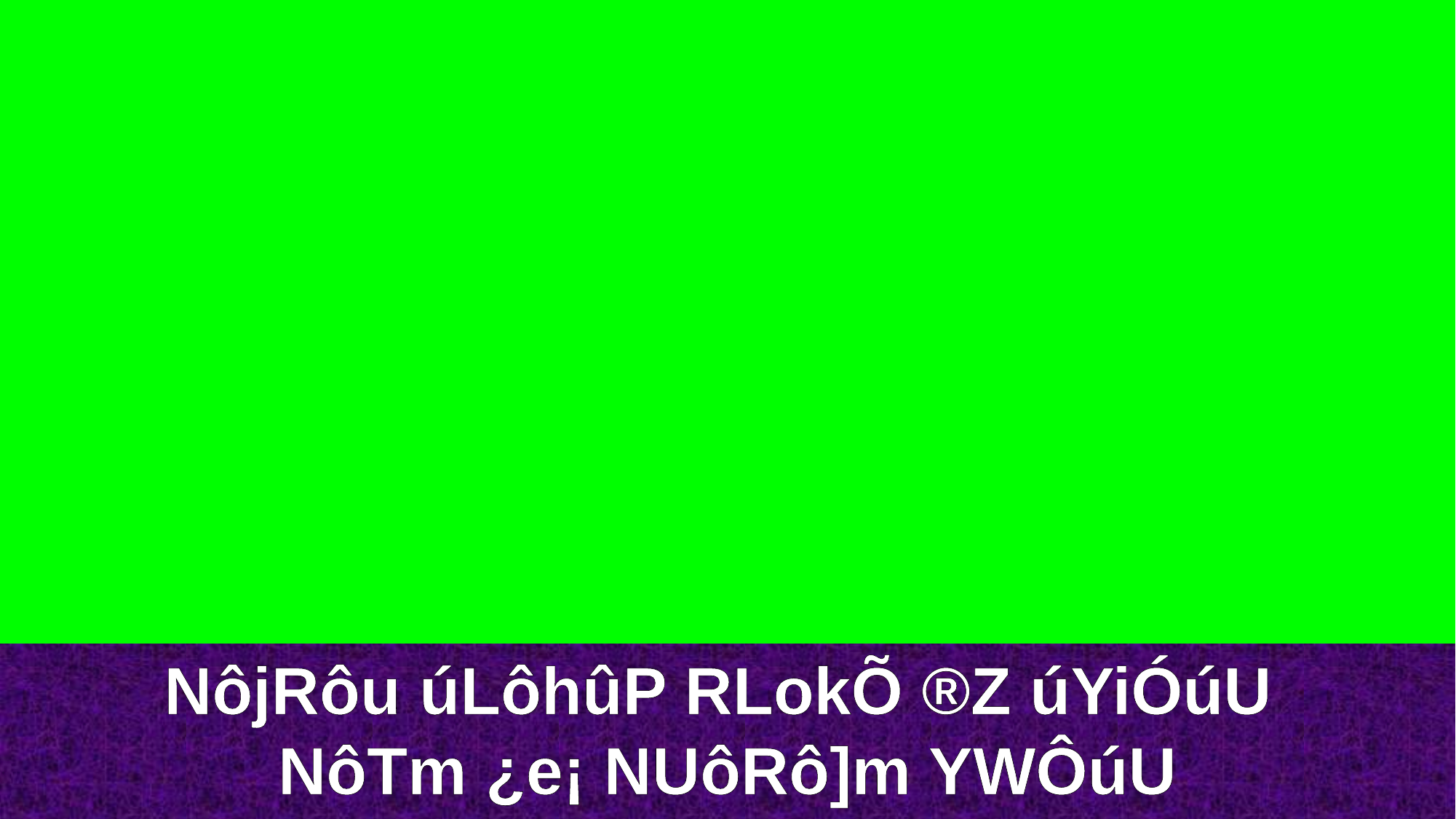

NôjRôu úLôhûP RLokÕ ®Z úYiÓúU
NôTm ¿e¡ NUôRô]m YWÔúU